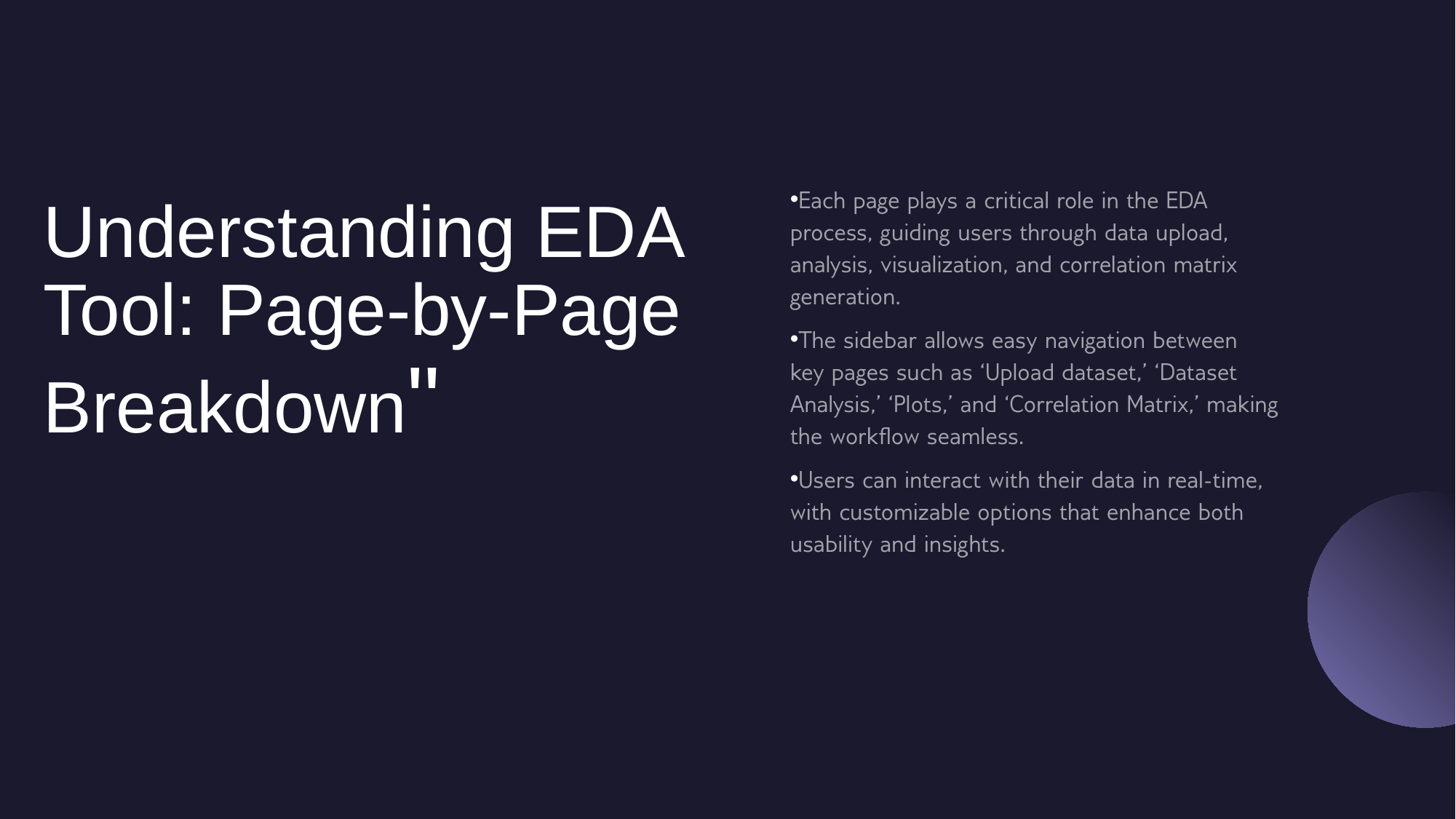

Each page plays a critical role in the EDA process, guiding users through data upload, analysis, visualization, and correlation matrix generation.
The sidebar allows easy navigation between key pages such as ‘Upload dataset,’ ‘Dataset Analysis,’ ‘Plots,’ and ‘Correlation Matrix,’ making the workflow seamless.
Users can interact with their data in real-time, with customizable options that enhance both usability and insights.

# Understanding EDA Tool: Page-by-Page Breakdown"